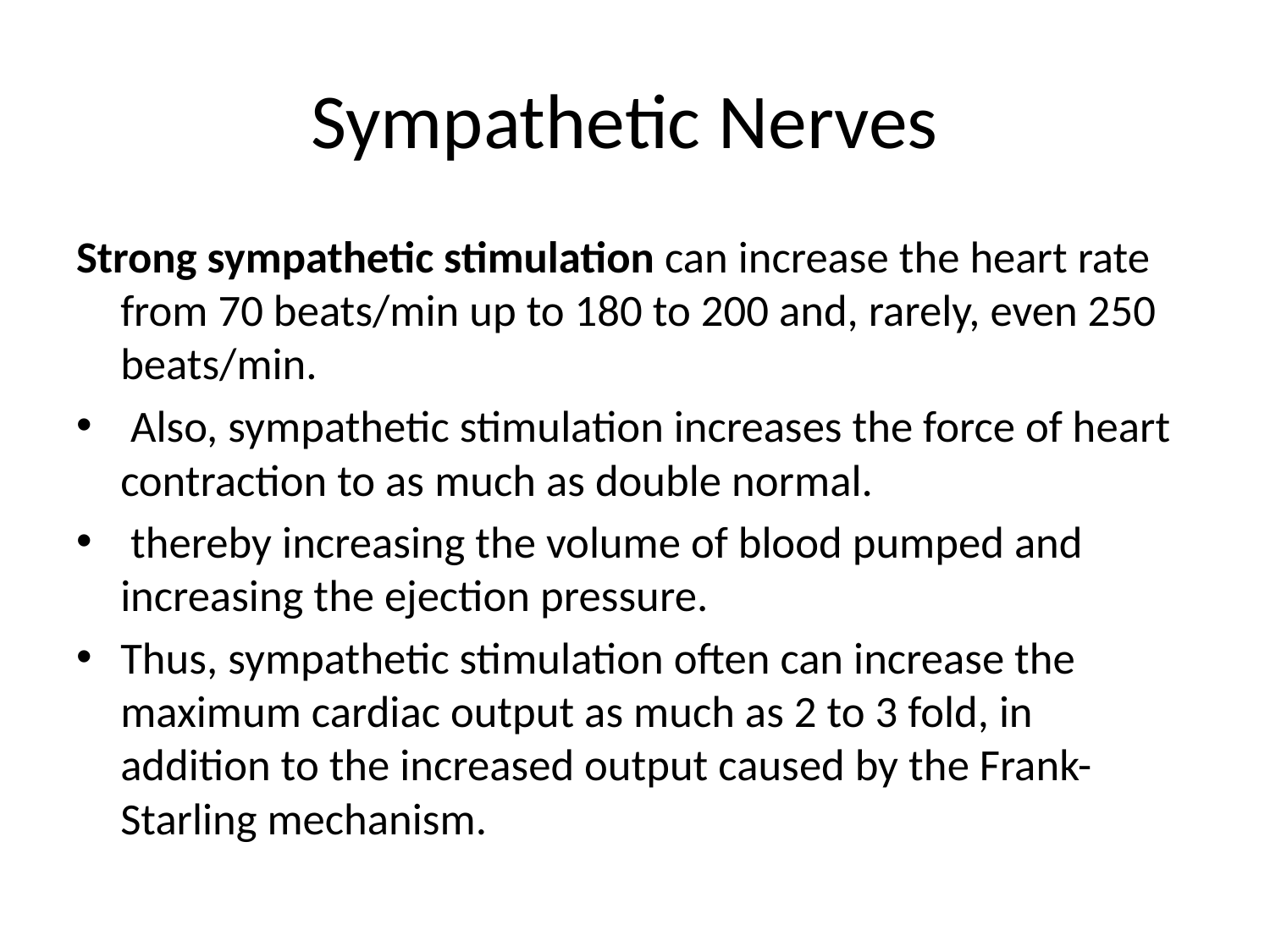

# Sympathetic Nerves
Strong sympathetic stimulation can increase the heart rate from 70 beats/min up to 180 to 200 and, rarely, even 250 beats/min.
 Also, sympathetic stimulation increases the force of heart contraction to as much as double normal.
 thereby increasing the volume of blood pumped and increasing the ejection pressure.
Thus, sympathetic stimulation often can increase the maximum cardiac output as much as 2 to 3 fold, in addition to the increased output caused by the Frank-Starling mechanism.